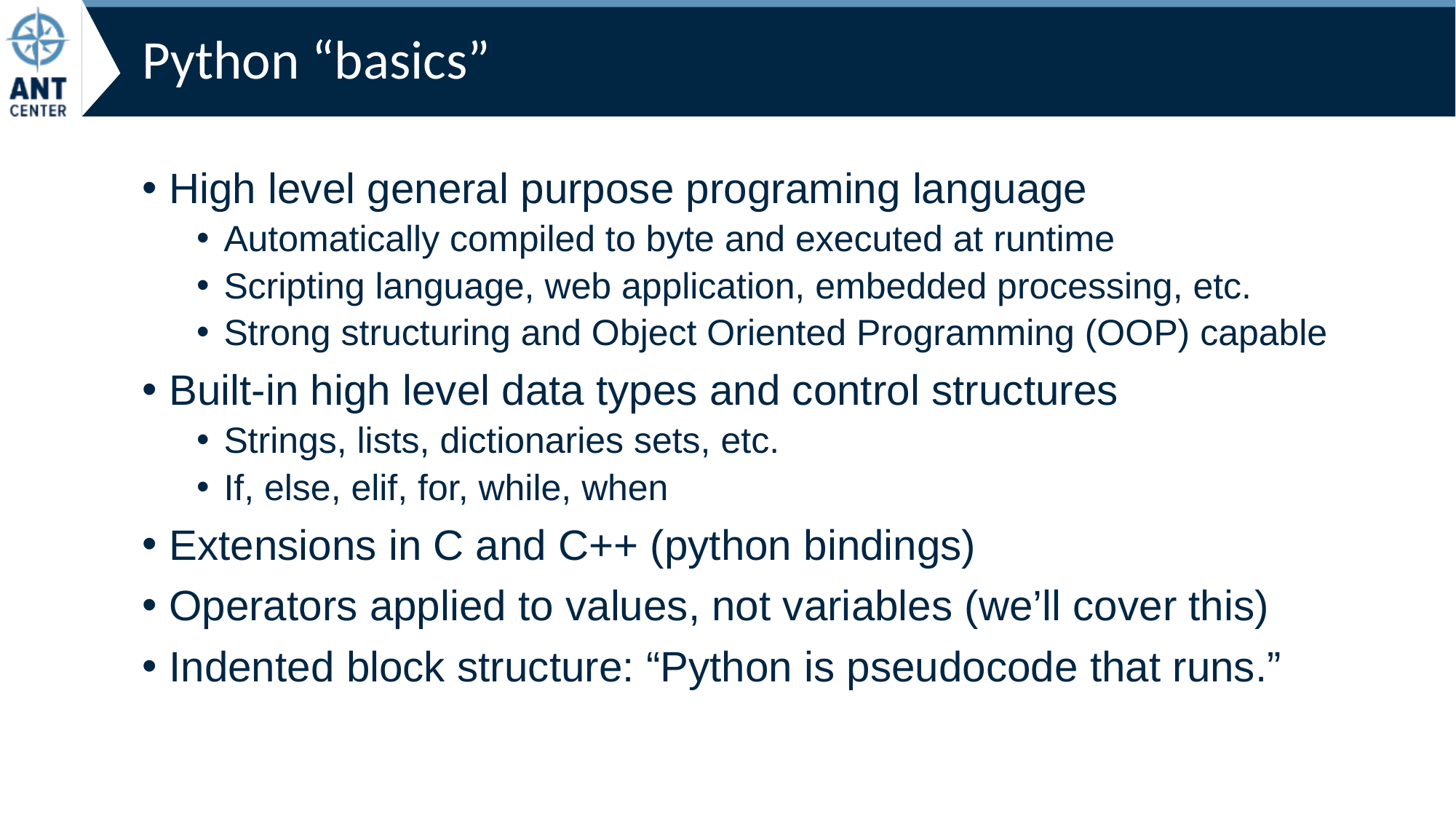

# Python “basics”
High level general purpose programing language
Automatically compiled to byte and executed at runtime
Scripting language, web application, embedded processing, etc.
Strong structuring and Object Oriented Programming (OOP) capable
Built-in high level data types and control structures
Strings, lists, dictionaries sets, etc.
If, else, elif, for, while, when
Extensions in C and C++ (python bindings)
Operators applied to values, not variables (we’ll cover this)
Indented block structure: “Python is pseudocode that runs.”